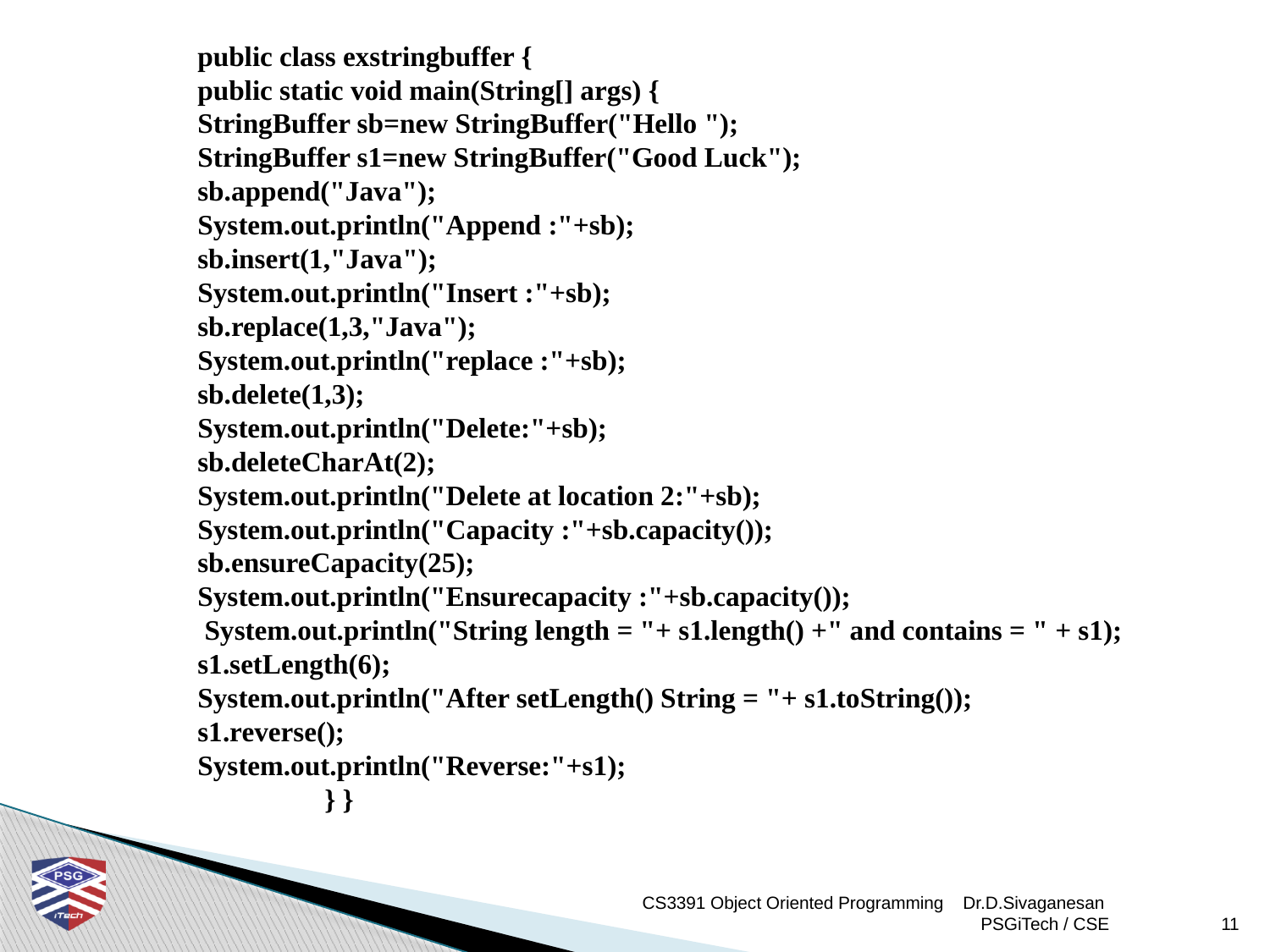

public class exstringbuffer {
public static void main(String[] args) {
StringBuffer sb=new StringBuffer("Hello ");
StringBuffer s1=new StringBuffer("Good Luck");
sb.append("Java");
System.out.println("Append :"+sb);
sb.insert(1,"Java");
System.out.println("Insert :"+sb);
sb.replace(1,3,"Java");
System.out.println("replace :"+sb);
sb.delete(1,3);
System.out.println("Delete:"+sb);
sb.deleteCharAt(2);
System.out.println("Delete at location 2:"+sb);
System.out.println("Capacity :"+sb.capacity());
sb.ensureCapacity(25);
System.out.println("Ensurecapacity :"+sb.capacity());
 System.out.println("String length = "+ s1.length() +" and contains = " + s1);
s1.setLength(6);
System.out.println("After setLength() String = "+ s1.toString());
s1.reverse();
System.out.println("Reverse:"+s1);
	} }
CS3391 Object Oriented Programming    Dr.D.Sivaganesan  PSGiTech / CSE
11